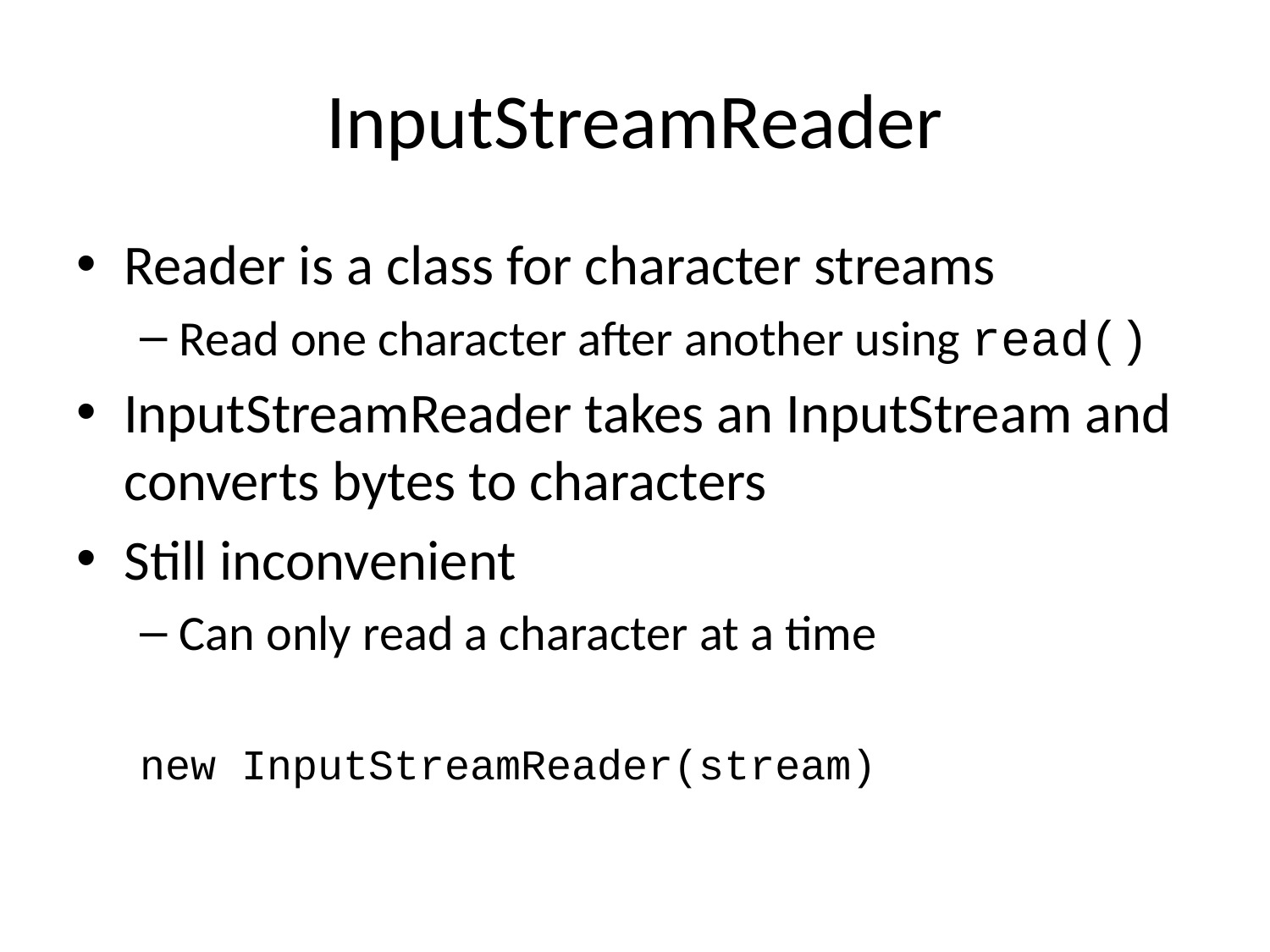

# InputStreamReader
Reader is a class for character streams
Read one character after another using read()
InputStreamReader takes an InputStream and converts bytes to characters
Still inconvenient
Can only read a character at a time

new InputStreamReader(stream)